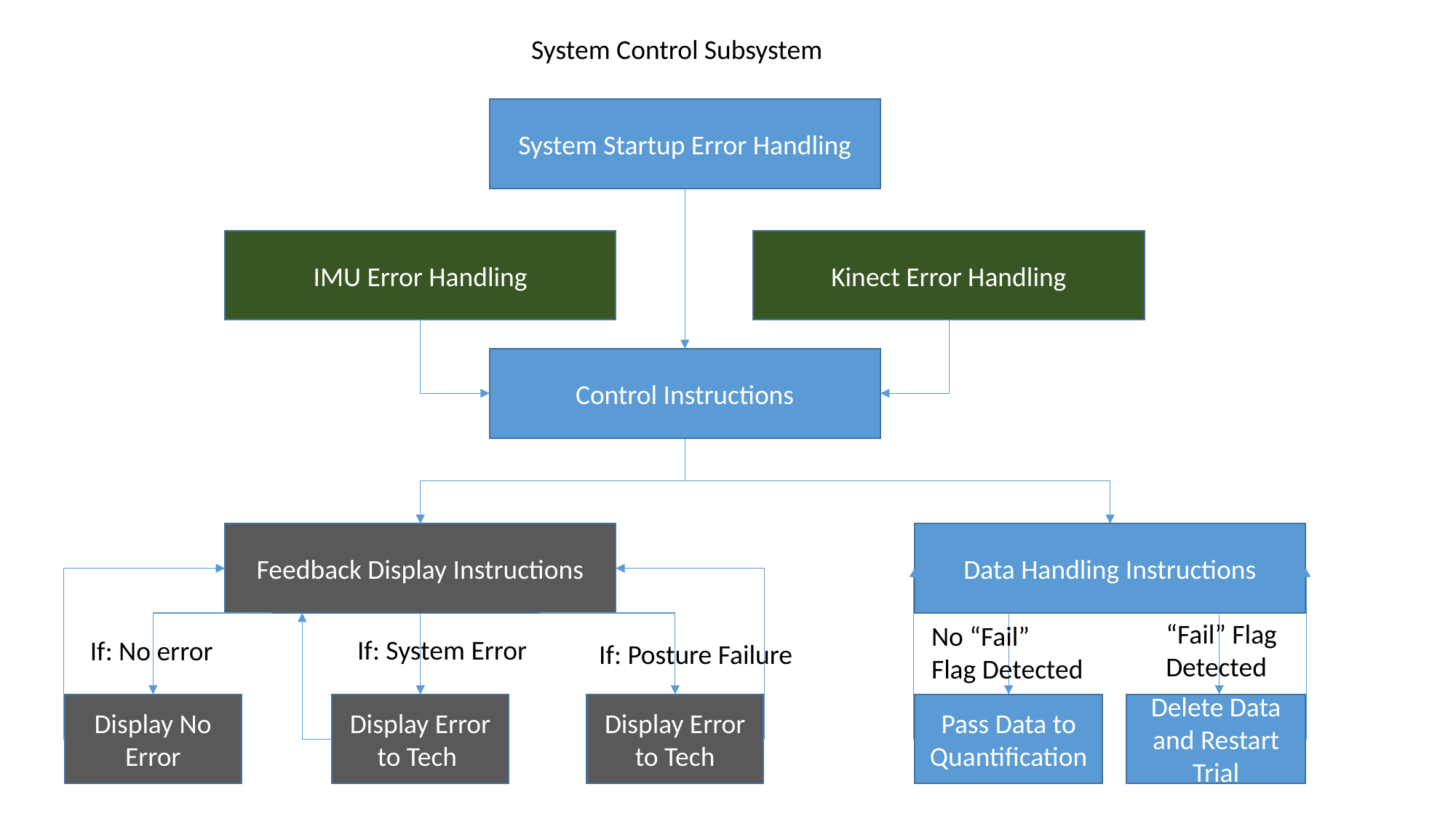

System Control Subsystem
System Startup Error Handling
IMU Error Handling
Kinect Error Handling
Control Instructions
Data Handling Instructions
Feedback Display Instructions
“Fail” Flag
Detected
No “Fail”
Flag Detected
If: System Error
If: No error
If: Posture Failure
Delete Data and Restart Trial
Pass Data to Quantification
Display Error to Tech
Display Error to Tech
Display No Error